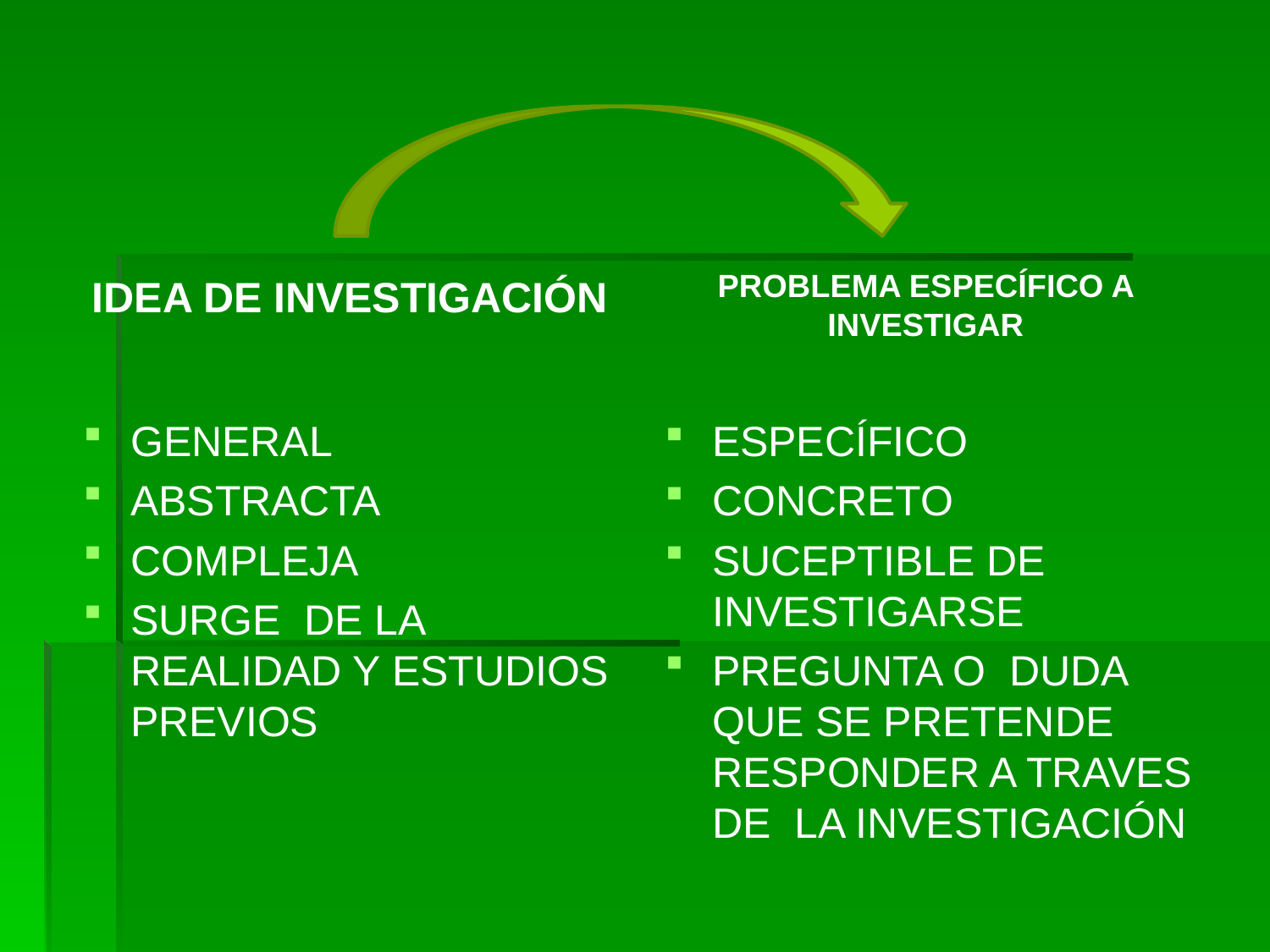

IDEA DE INVESTIGACIÓN
PROBLEMA ESPECÍFICO A INVESTIGAR

GENERAL
ABSTRACTA
COMPLEJA
SURGE  DE LA REALIDAD Y ESTUDIOS PREVIOS

ESPECÍFICO
CONCRETO
SUCEPTIBLE DE INVESTIGARSE
PREGUNTA O  DUDA QUE SE PRETENDE RESPONDER A TRAVES DE  LA INVESTIGACIÓN